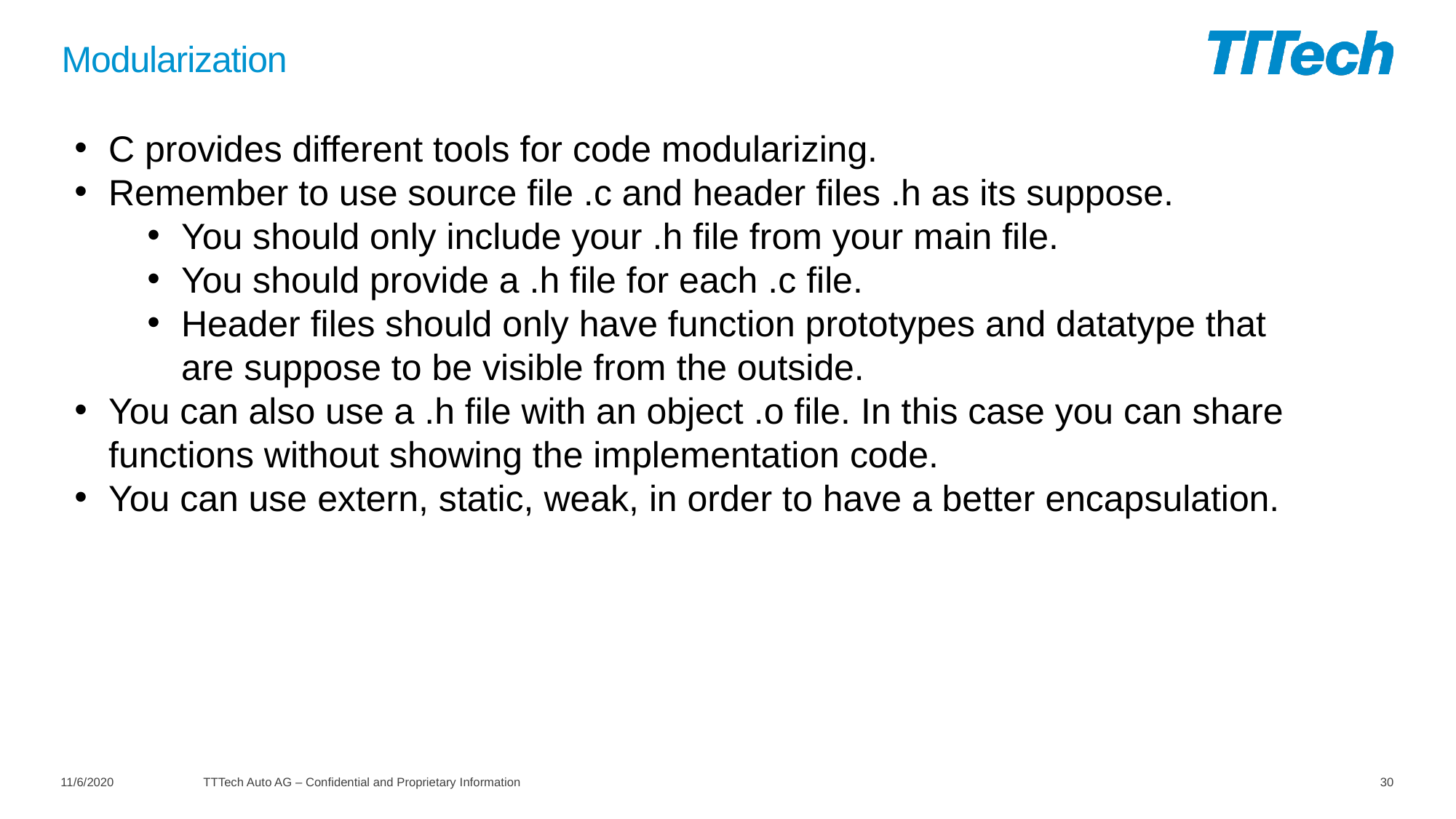

# Modularization
C provides different tools for code modularizing.
Remember to use source file .c and header files .h as its suppose.
You should only include your .h file from your main file.
You should provide a .h file for each .c file.
Header files should only have function prototypes and datatype that are suppose to be visible from the outside.
You can also use a .h file with an object .o file. In this case you can share functions without showing the implementation code.
You can use extern, static, weak, in order to have a better encapsulation.

11/6/2020
TTTech Auto AG – Confidential and Proprietary Information
30